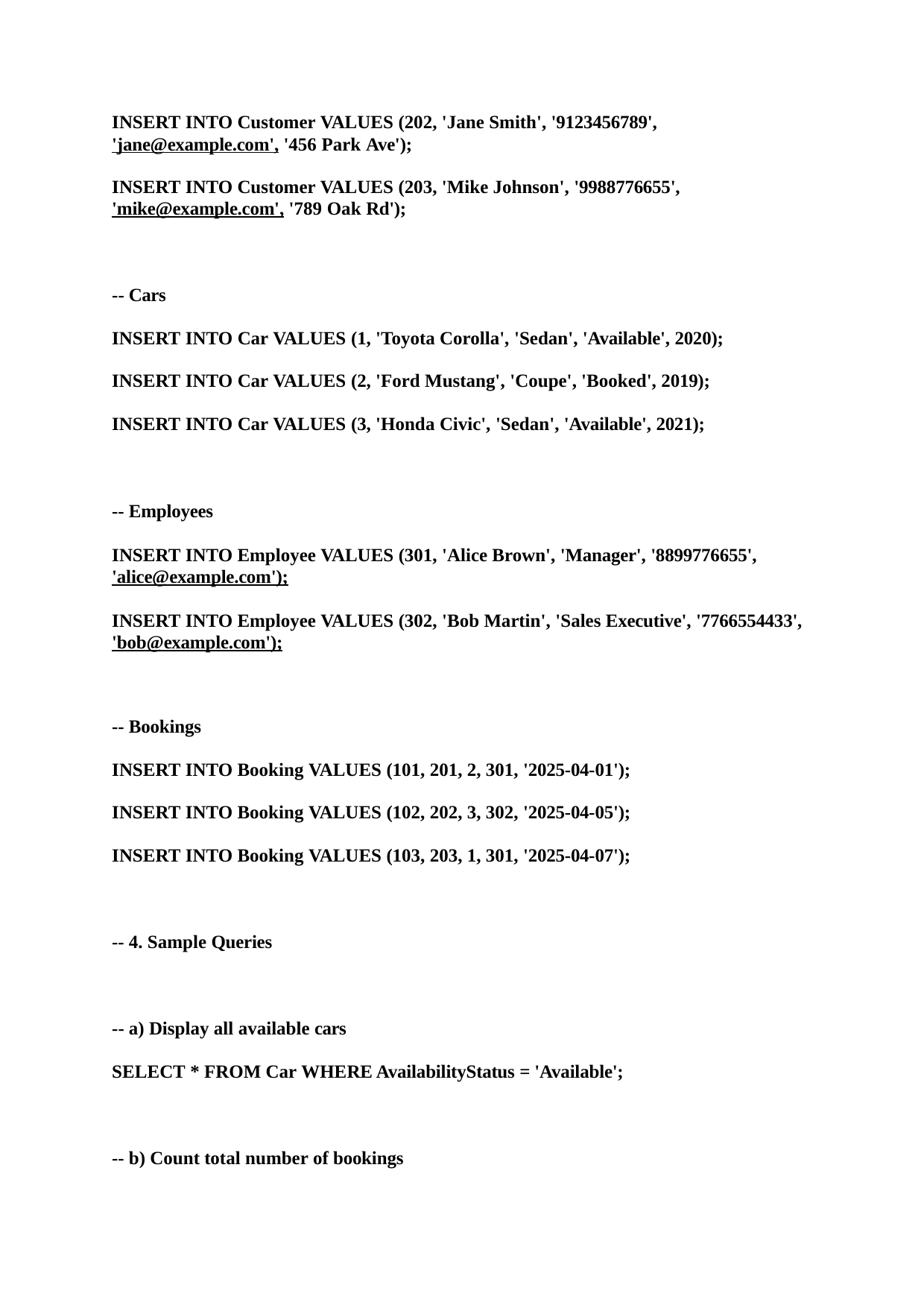

INSERT INTO Customer VALUES (202, 'Jane Smith', '9123456789',
'jane@example.com', '456 Park Ave');
INSERT INTO Customer VALUES (203, 'Mike Johnson', '9988776655',
'mike@example.com', '789 Oak Rd');
-- Cars
INSERT INTO Car VALUES (1, 'Toyota Corolla', 'Sedan', 'Available', 2020); INSERT INTO Car VALUES (2, 'Ford Mustang', 'Coupe', 'Booked', 2019); INSERT INTO Car VALUES (3, 'Honda Civic', 'Sedan', 'Available', 2021);
-- Employees

INSERT INTO Employee VALUES (301, 'Alice Brown', 'Manager', '8899776655', 'alice@example.com');

INSERT INTO Employee VALUES (302, 'Bob Martin', 'Sales Executive', '7766554433', 'bob@example.com');
-- Bookings
INSERT INTO Booking VALUES (101, 201, 2, 301, '2025-04-01');
INSERT INTO Booking VALUES (102, 202, 3, 302, '2025-04-05');
INSERT INTO Booking VALUES (103, 203, 1, 301, '2025-04-07');
-- 4. Sample Queries
-- a) Display all available cars
SELECT * FROM Car WHERE AvailabilityStatus = 'Available';
-- b) Count total number of bookings